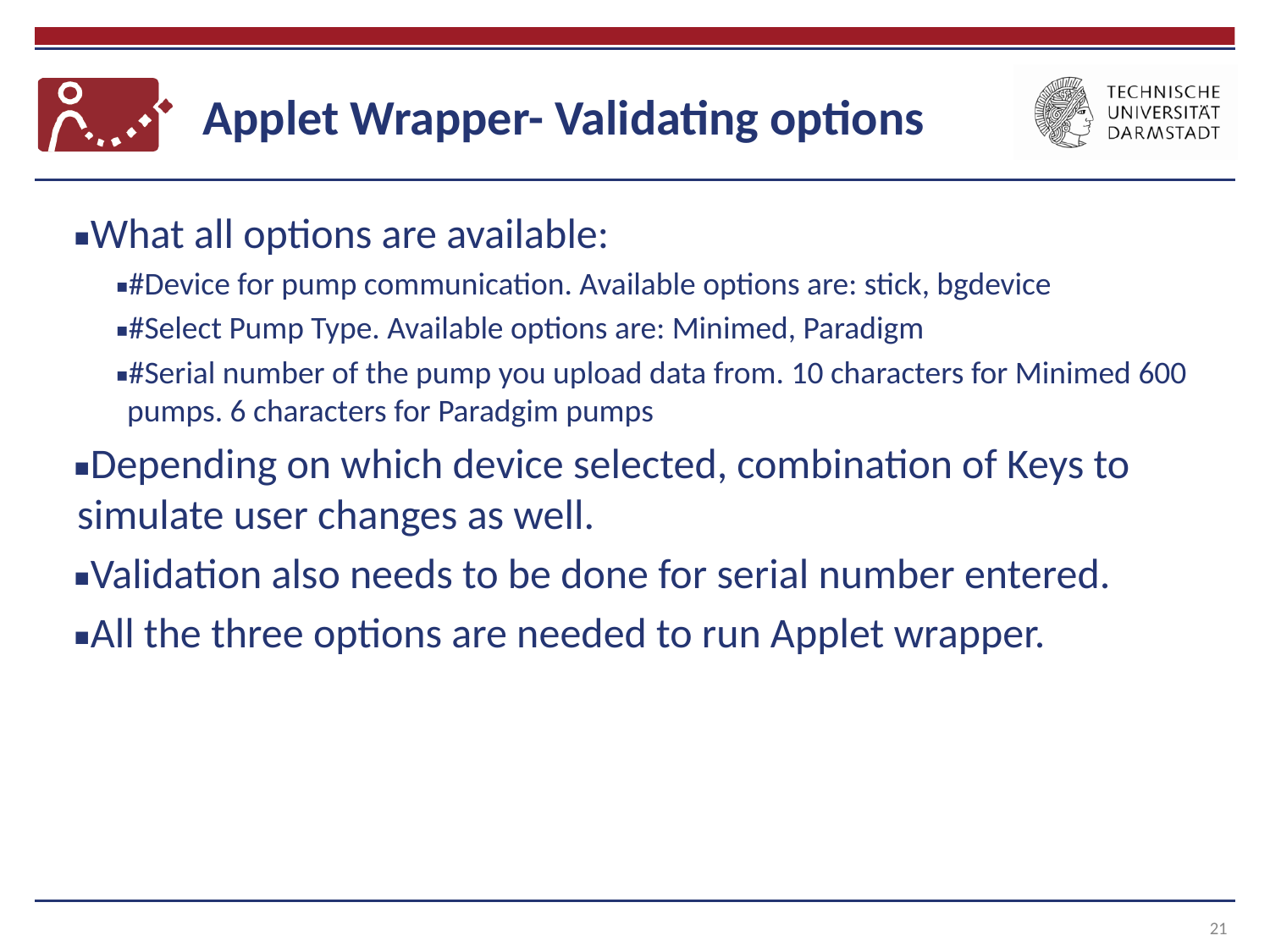

# Applet Wrapper- Validating options
What all options are available:
#Device for pump communication. Available options are: stick, bgdevice
#Select Pump Type. Available options are: Minimed, Paradigm
#Serial number of the pump you upload data from. 10 characters for Minimed 600 pumps. 6 characters for Paradgim pumps
Depending on which device selected, combination of Keys to simulate user changes as well.
Validation also needs to be done for serial number entered.
All the three options are needed to run Applet wrapper.

21